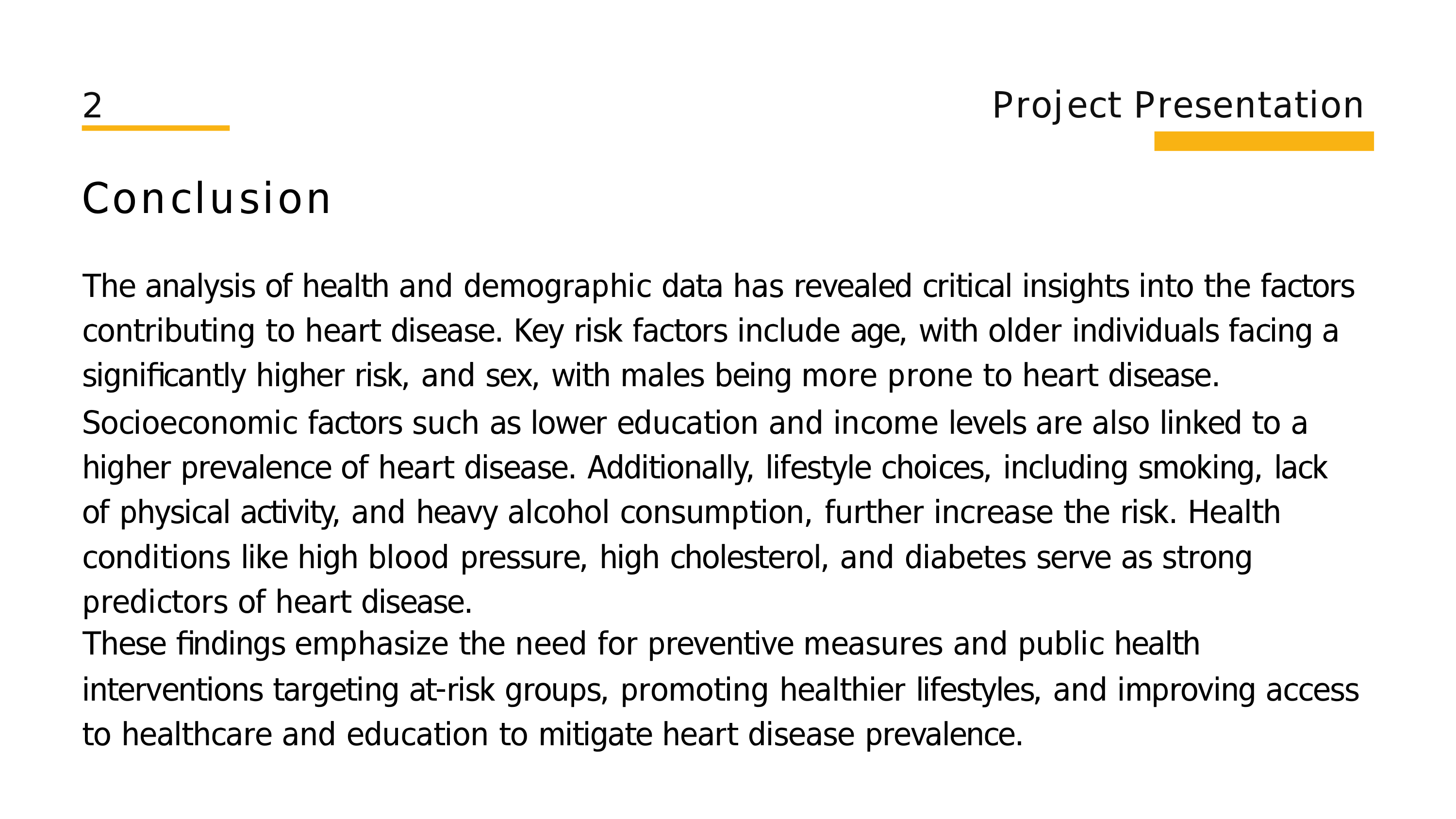

# Project Presentation
2
Conclusion
The analysis of health and demographic data has revealed critical insights into the factors contributing to heart disease. Key risk factors include age, with older individuals facing a significantly higher risk, and sex, with males being more prone to heart disease.
Socioeconomic factors such as lower education and income levels are also linked to a higher prevalence of heart disease. Additionally, lifestyle choices, including smoking, lack of physical activity, and heavy alcohol consumption, further increase the risk. Health conditions like high blood pressure, high cholesterol, and diabetes serve as strong predictors of heart disease.
These findings emphasize the need for preventive measures and public health
interventions targeting at-risk groups, promoting healthier lifestyles, and improving access to healthcare and education to mitigate heart disease prevalence.